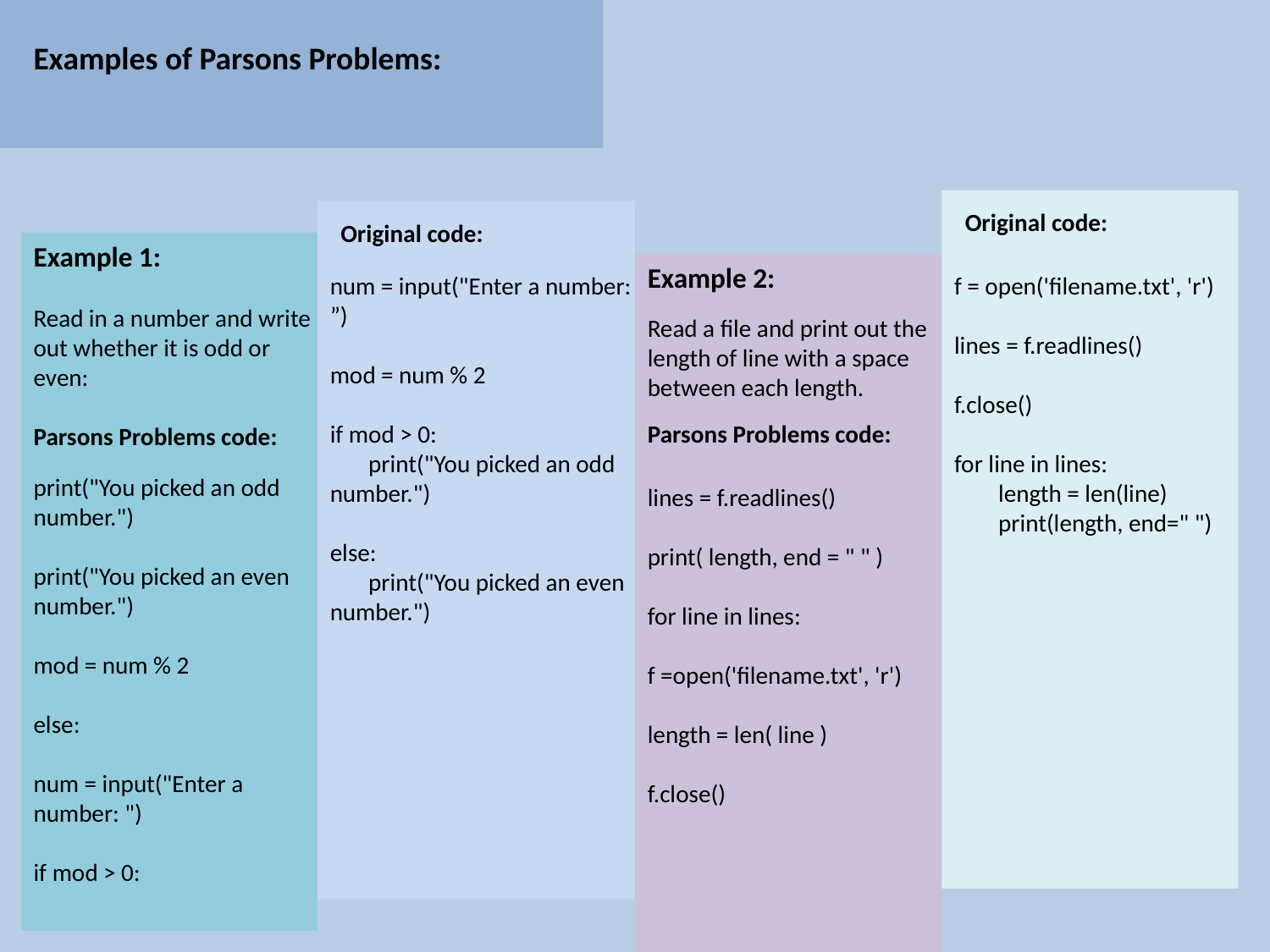

Examples of Parsons Problems:

Original code:
Original code:

Example 1:

Read in a number and write out whether it is odd or even:

Parsons Problems code:

Example 2:
num = input("Enter a number: ”)

mod = num % 2

if mod > 0:
       print("You picked an odd number.")

else:
       print("You picked an even number.")
f = open('filename.txt', 'r')

lines = f.readlines()

f.close()

for line in lines:
        length = len(line)
        print(length, end=" ")
Read a file and print out the length of line with a space between each length.
Parsons Problems code:
print("You picked an odd number.")

print("You picked an even number.")

mod = num % 2

else:

num = input("Enter a number: ")

if mod > 0:
lines = f.readlines()

print( length, end = " " )

for line in lines:

f =open('filename.txt', 'r')

length = len( line )

f.close()